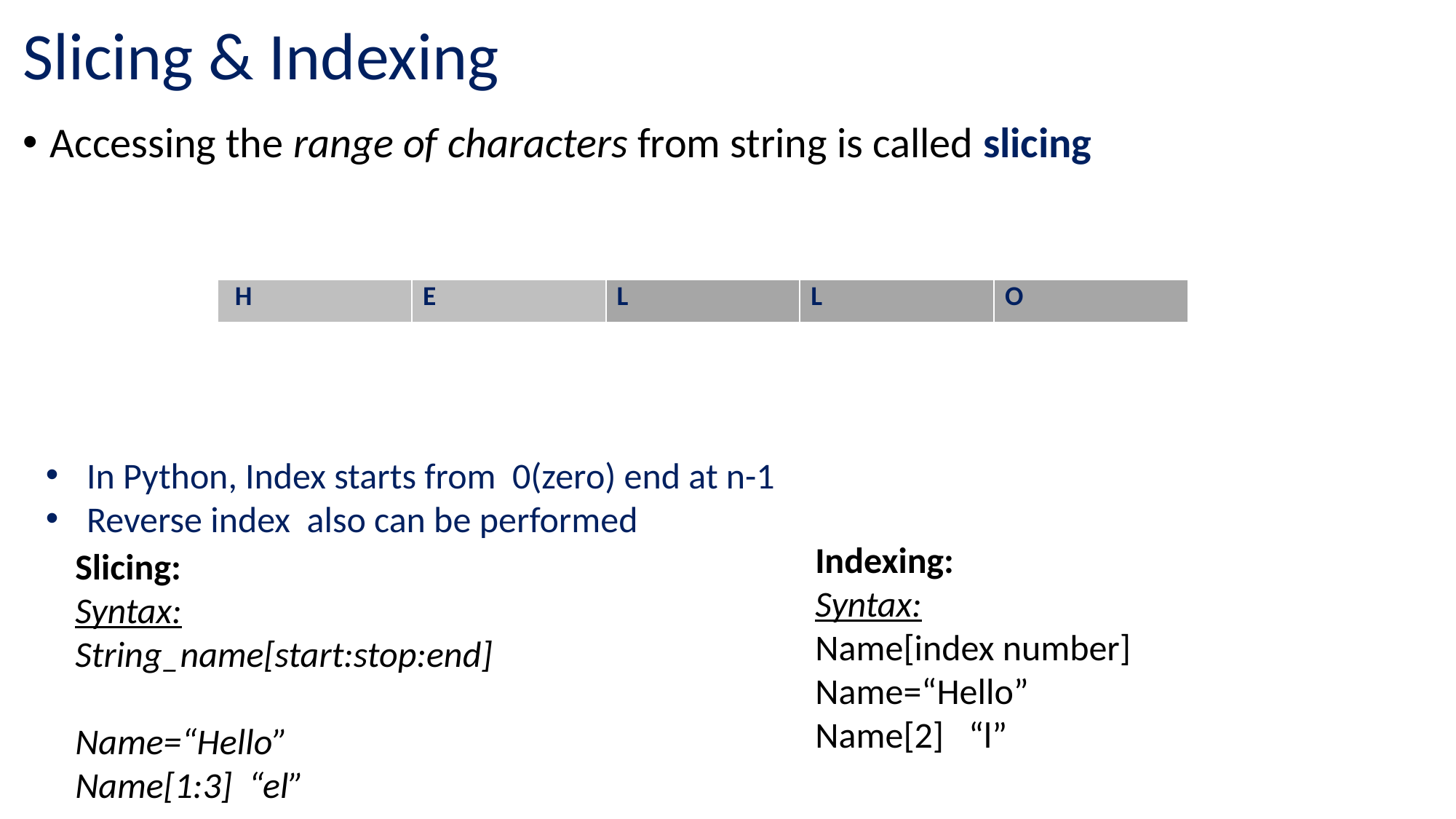

# Slicing & Indexing
Accessing the range of characters from string is called slicing

| H | E | L | L | O |
| --- | --- | --- | --- | --- |
In Python, Index starts from  0(zero) end at n-1
Reverse index  also can be performed
Indexing:
Syntax:
Name[index number]
Name=“Hello”
Name[2]   “l”

Slicing:
Syntax:
String_name[start:stop:end]

Name=“Hello”
Name[1:3]  “el”